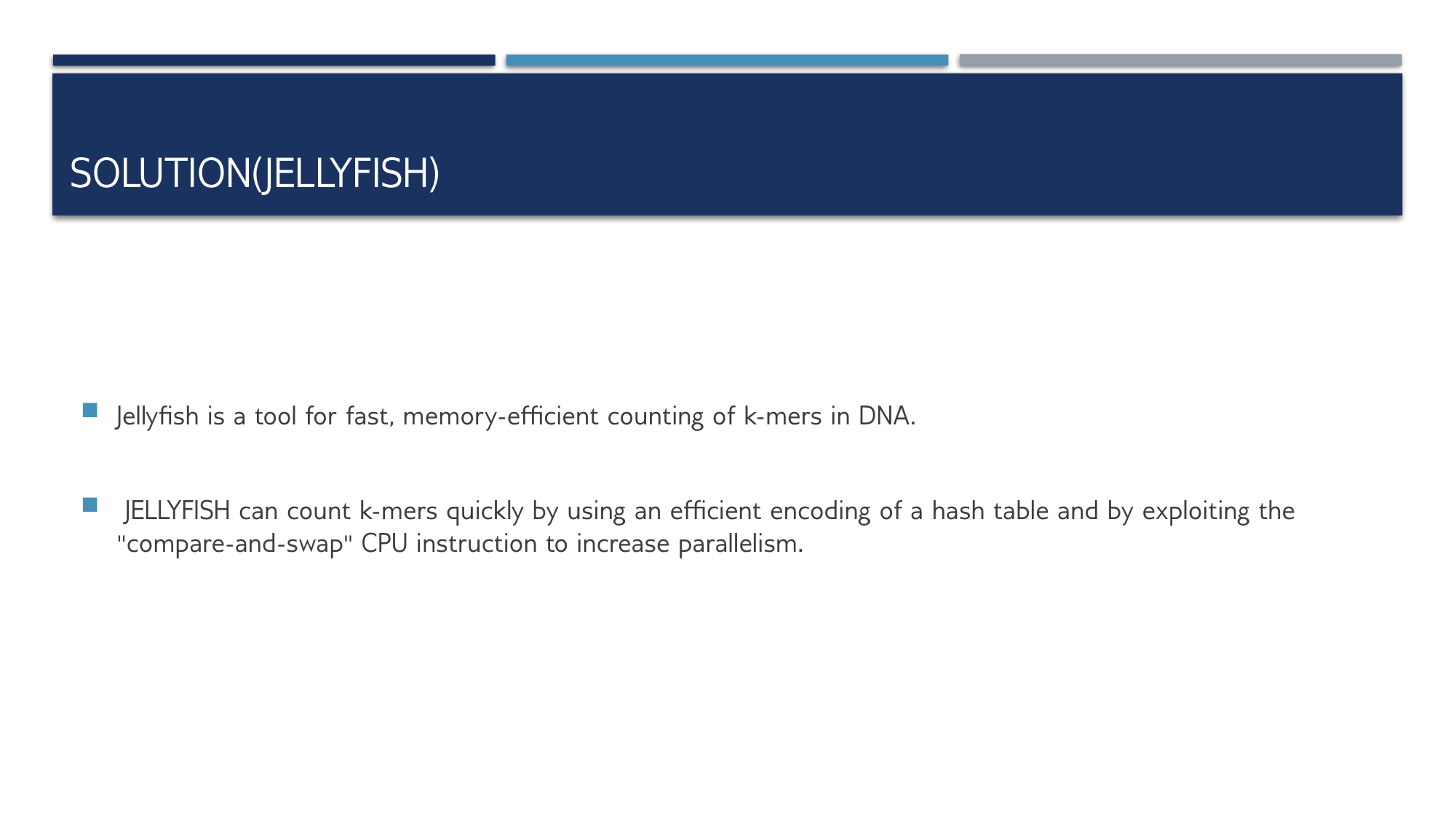

# Solution(Jellyfish)
Jellyfish is a tool for fast, memory-efficient counting of k-mers in DNA.

 JELLYFISH can count k-mers quickly by using an efficient encoding of a hash table and by exploiting the "compare-and-swap" CPU instruction to increase parallelism.